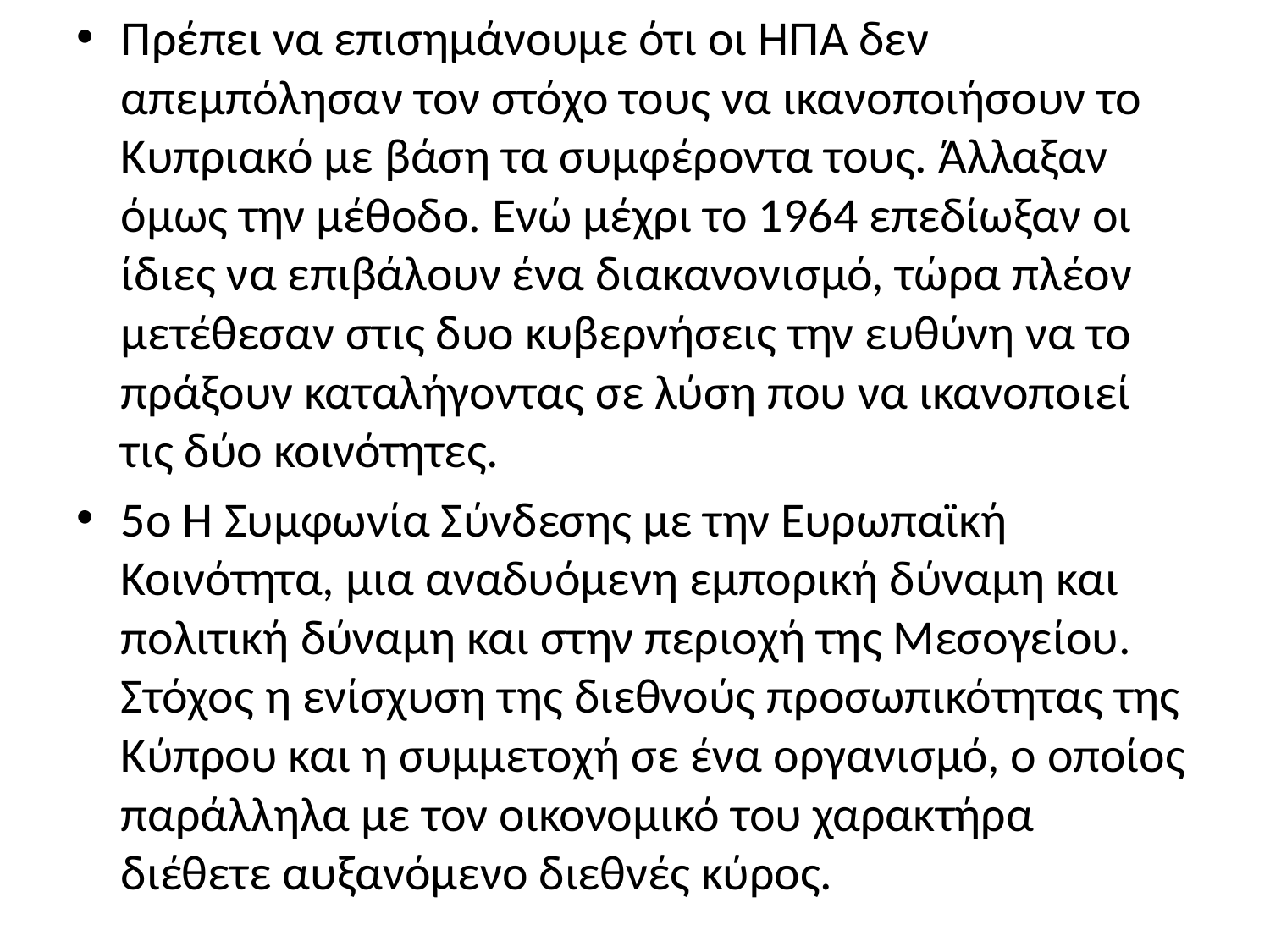

Πρέπει να επισημάνουμε ότι οι ΗΠΑ δεν απεμπόλησαν τον στόχο τους να ικανοποιήσουν το Κυπριακό με βάση τα συμφέροντα τους. Άλλαξαν όμως την μέθοδο. Ενώ μέχρι το 1964 επεδίωξαν οι ίδιες να επιβάλουν ένα διακανονισμό, τώρα πλέον μετέθεσαν στις δυο κυβερνήσεις την ευθύνη να το πράξουν καταλήγοντας σε λύση που να ικανοποιεί τις δύο κοινότητες.
5o H Συμφωνία Σύνδεσης με την Ευρωπαϊκή Κοινότητα, μια αναδυόμενη εμπορική δύναμη και πολιτική δύναμη και στην περιοχή της Μεσογείου. Στόχος η ενίσχυση της διεθνούς προσωπικότητας της Κύπρου και η συμμετοχή σε ένα οργανισμό, ο οποίος παράλληλα με τον οικονομικό του χαρακτήρα διέθετε αυξανόμενο διεθνές κύρος.